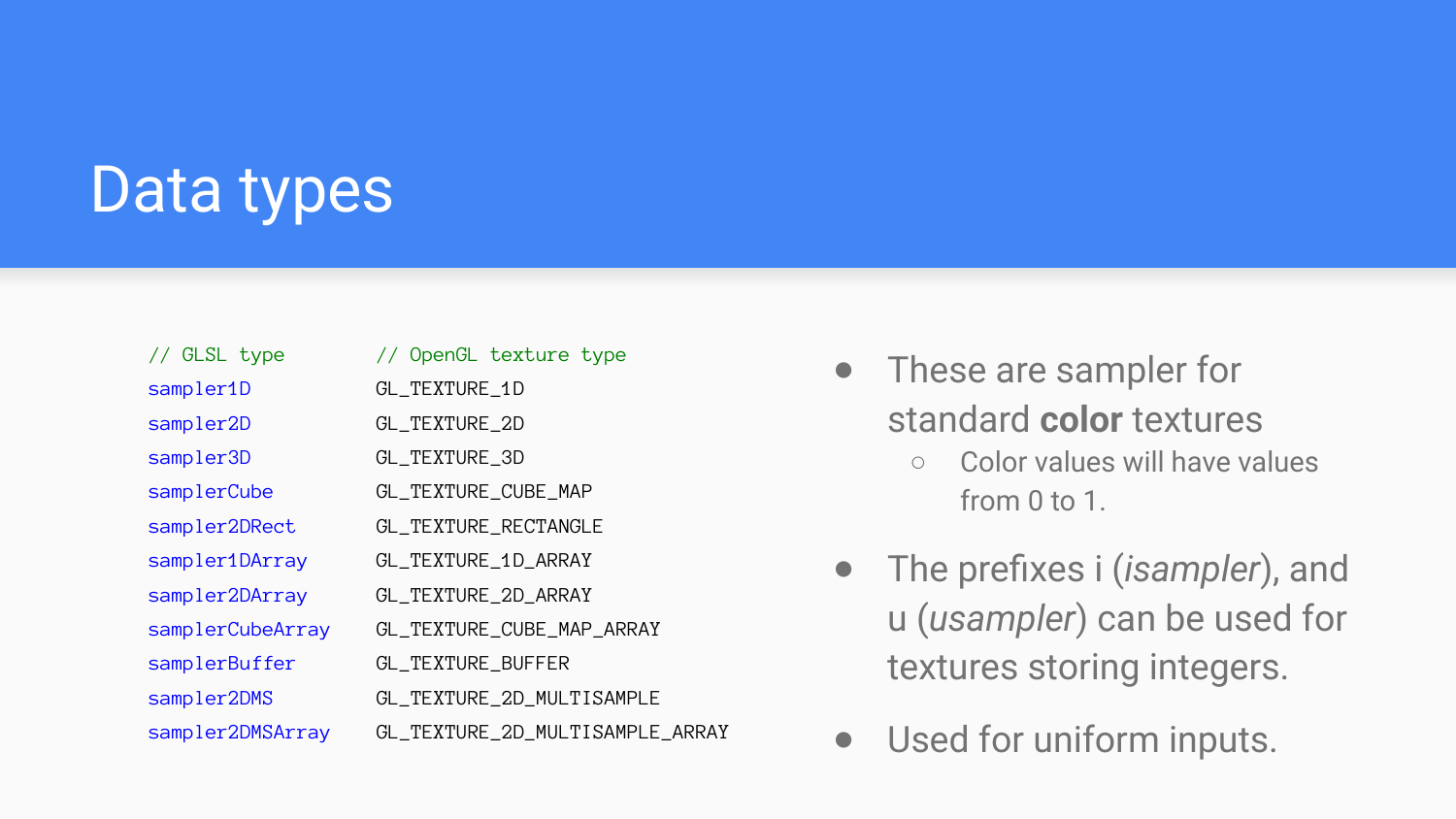

# Data types
// GLSL type        // OpenGL texture type
sampler1D           GL_TEXTURE_1D
sampler2D           GL_TEXTURE_2D
sampler3D           GL_TEXTURE_3D
samplerCube         GL_TEXTURE_CUBE_MAP
sampler2DRect       GL_TEXTURE_RECTANGLE
sampler1DArray      GL_TEXTURE_1D_ARRAY
sampler2DArray      GL_TEXTURE_2D_ARRAY
samplerCubeArray    GL_TEXTURE_CUBE_MAP_ARRAY
samplerBuffer       GL_TEXTURE_BUFFER
sampler2DMS         GL_TEXTURE_2D_MULTISAMPLE
sampler2DMSArray    GL_TEXTURE_2D_MULTISAMPLE_ARRAY
These are sampler for standard color textures
Color values will have values from 0 to 1.
The prefixes i (isampler), and u (usampler) can be used for textures storing integers.
Used for uniform inputs.